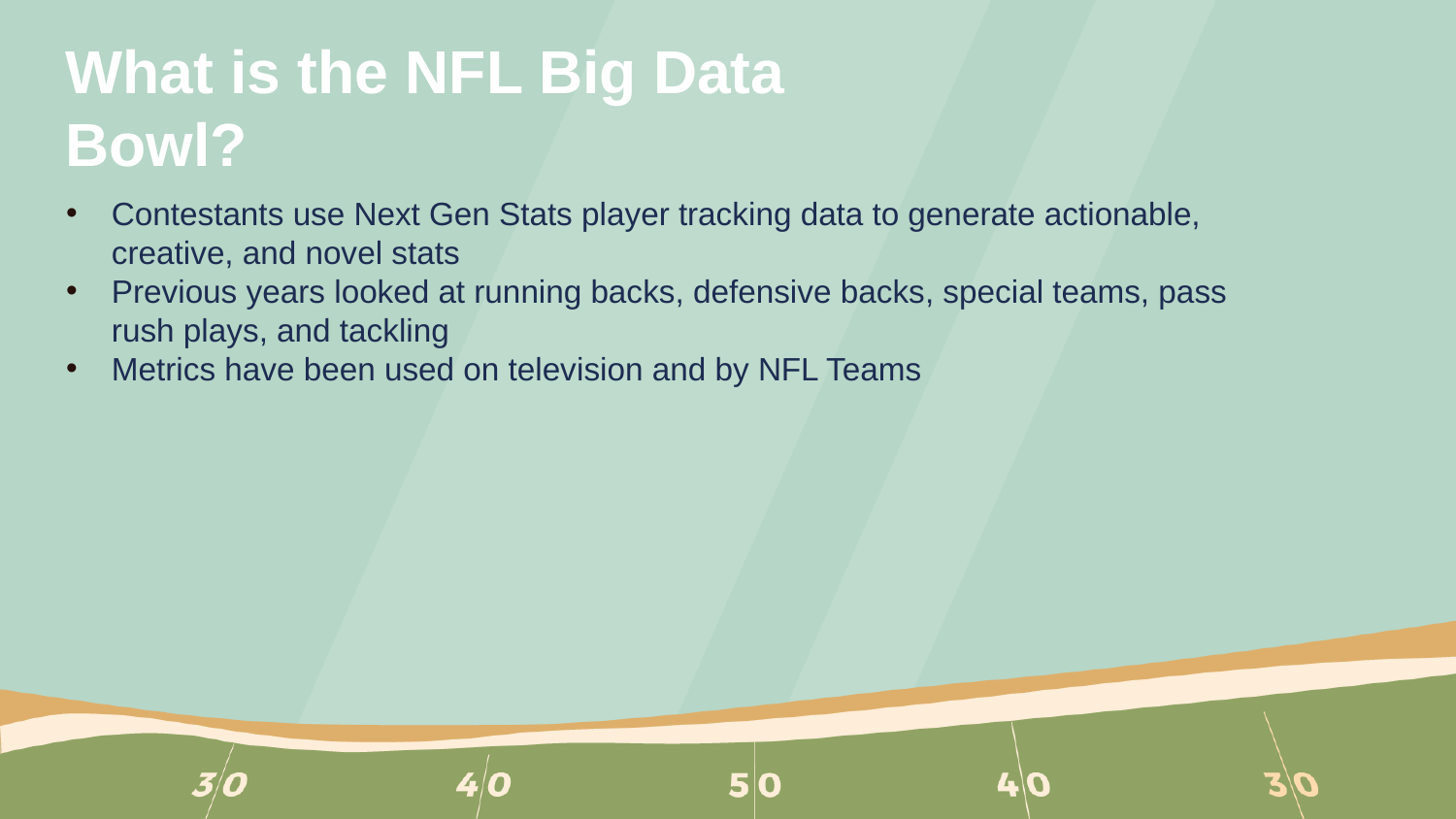

# What is the NFL Big Data Bowl?
Contestants use Next Gen Stats player tracking data to generate actionable, creative, and novel stats
Previous years looked at running backs, defensive backs, special teams, pass rush plays, and tackling
Metrics have been used on television and by NFL Teams